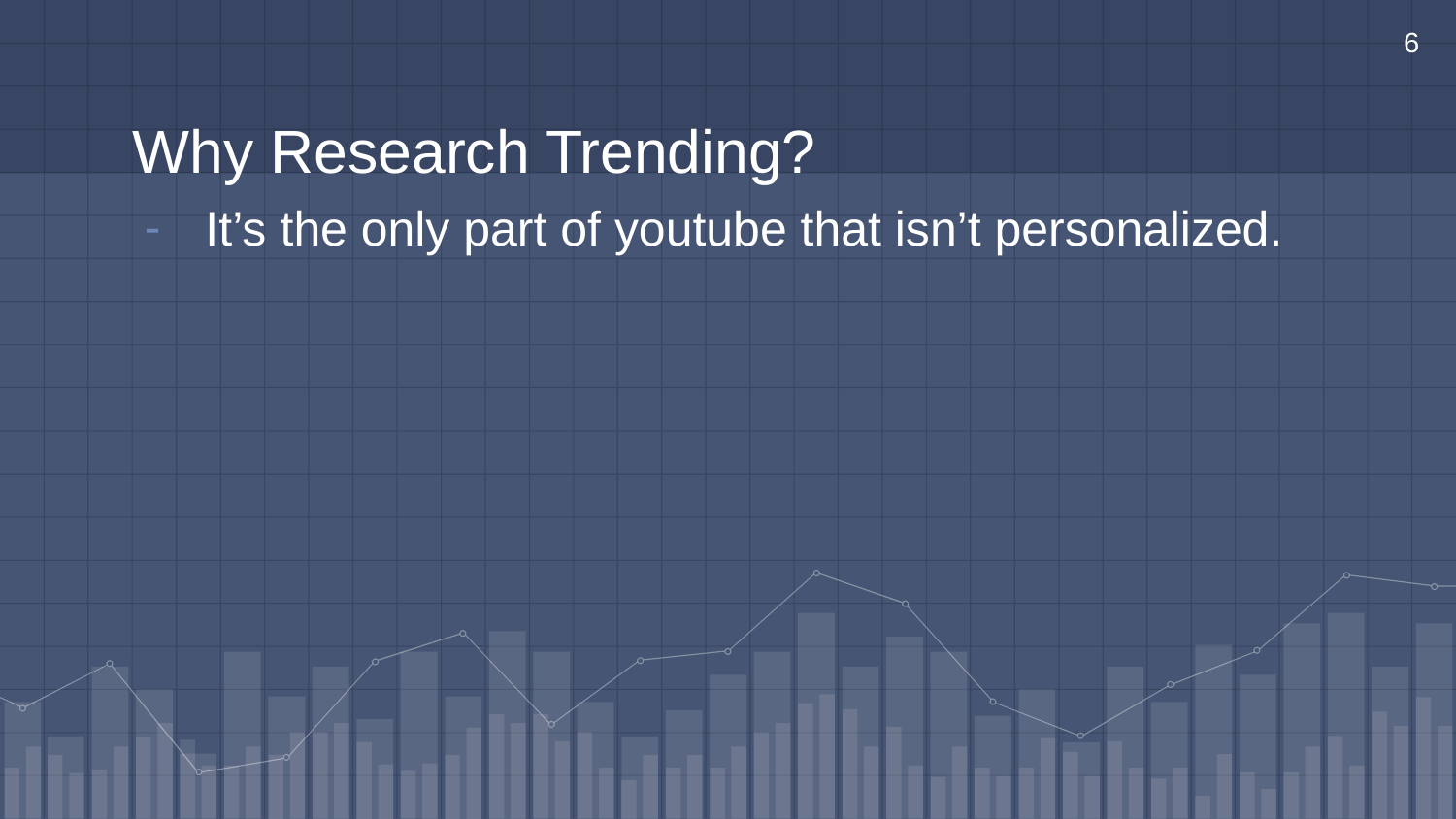

6
# Why Research Trending?
It’s the only part of youtube that isn’t personalized.